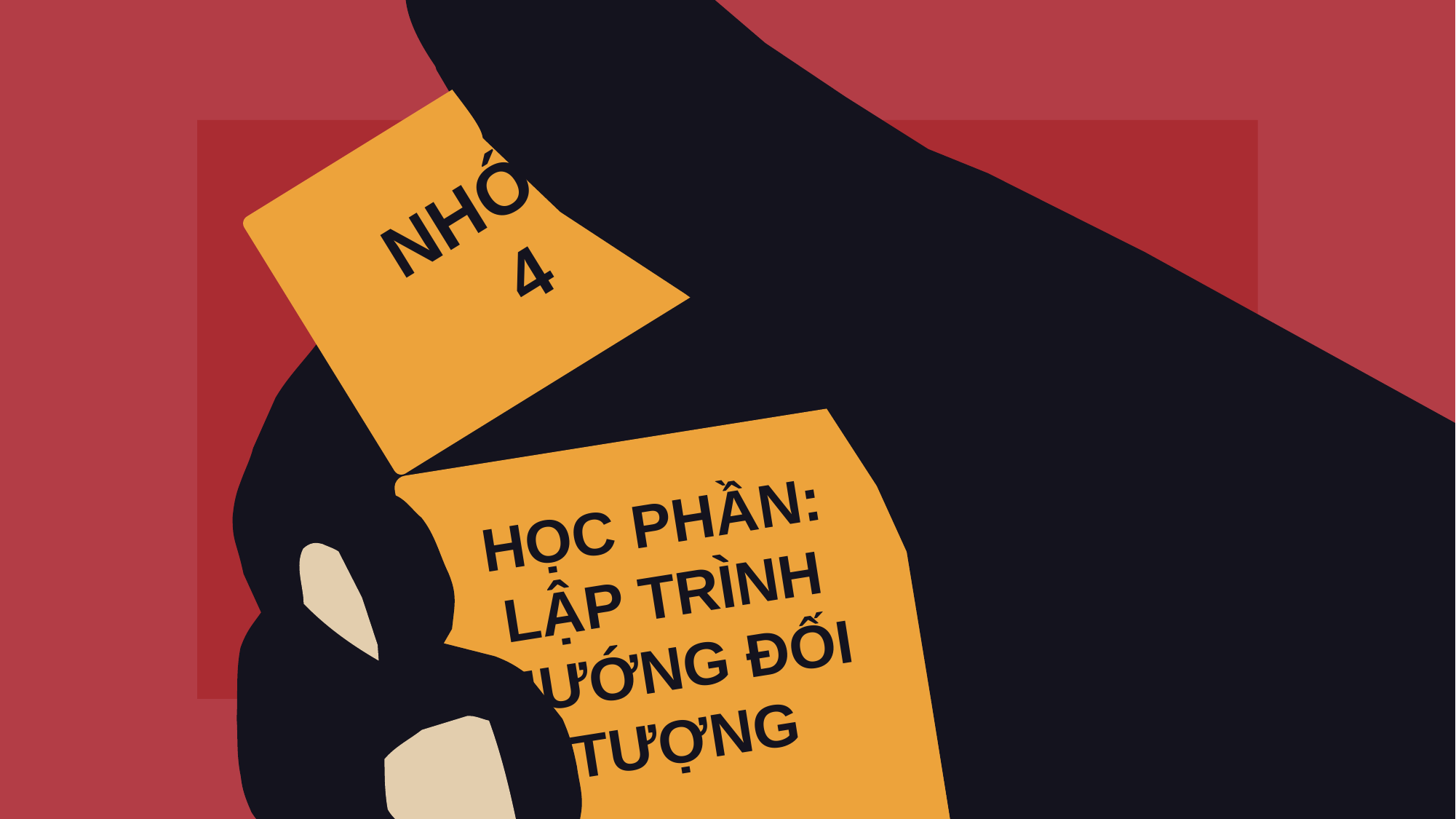

NHÓM
4

HỌC PHẦN: LẬP TRÌNH HƯỚNG ĐỐI TƯỢNG